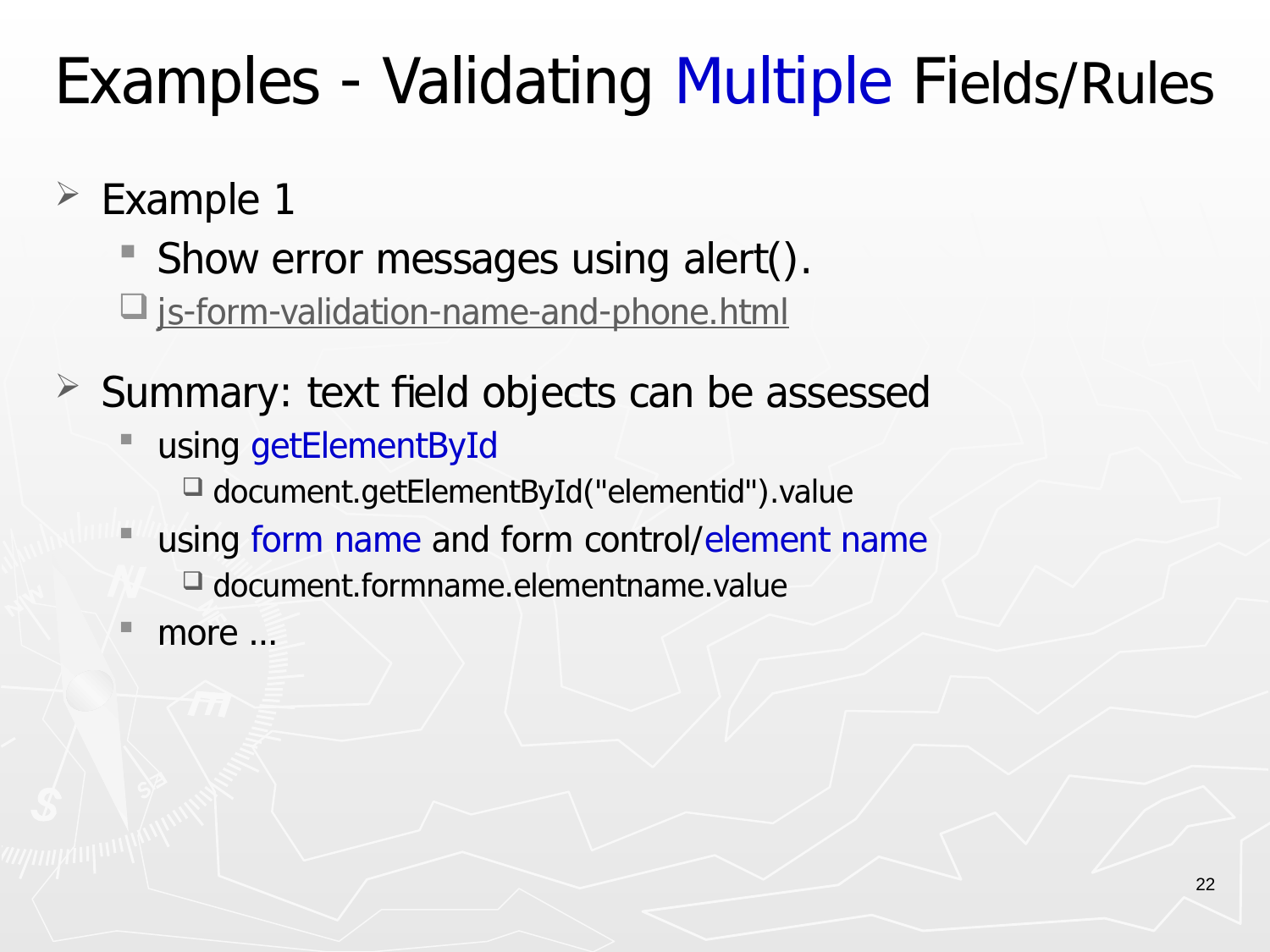

# Examples - Validating Multiple Fields/Rules
Example 1
Show error messages using alert().
js-form-validation-name-and-phone.html

Summary: text field objects can be assessed
using getElementById
document.getElementById("elementid").value
using form name and form control/element name
document.formname.elementname.value
more …

22